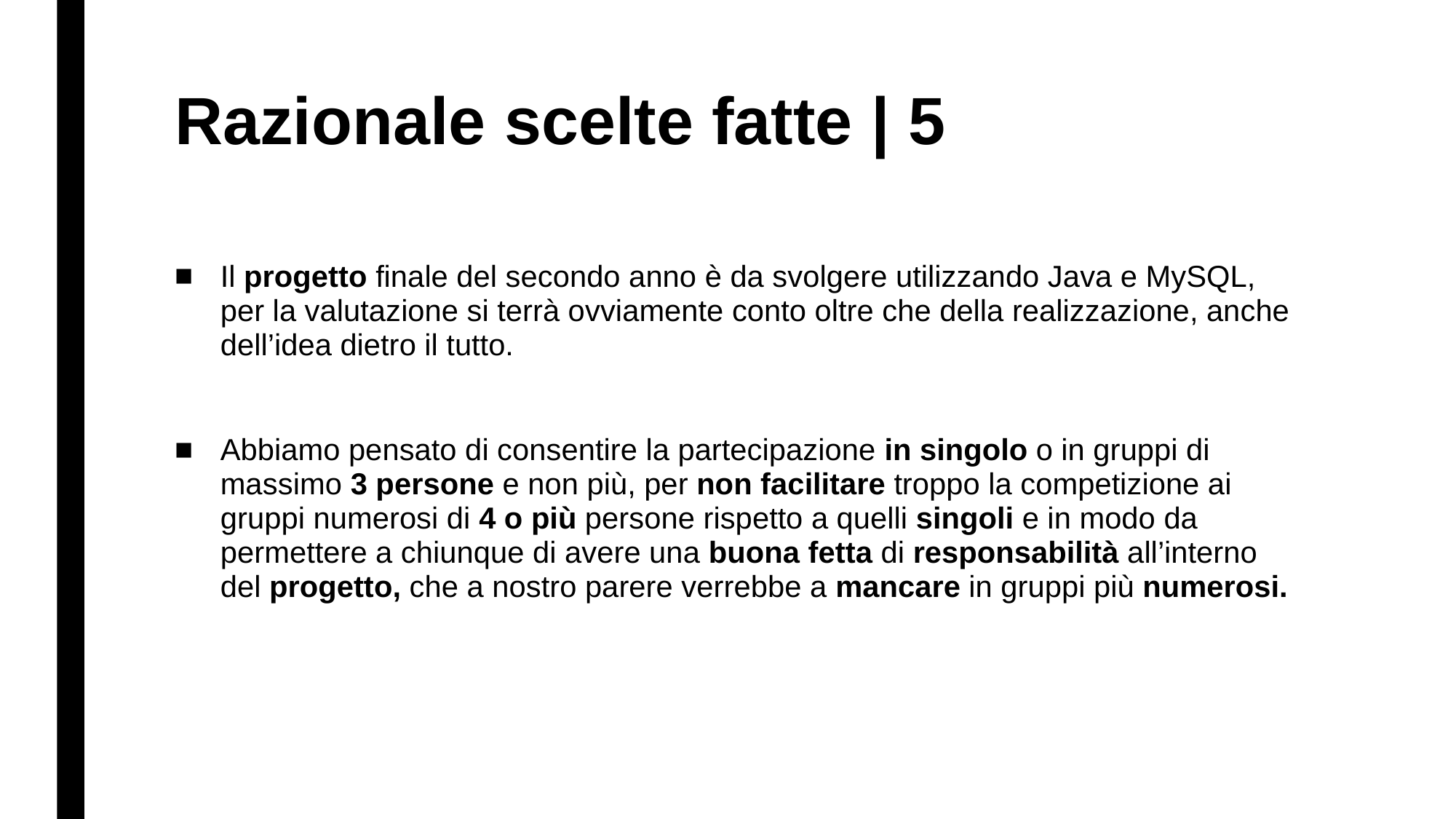

# Razionale scelte fatte | 5
Il progetto finale del secondo anno è da svolgere utilizzando Java e MySQL, per la valutazione si terrà ovviamente conto oltre che della realizzazione, anche dell’idea dietro il tutto.

Abbiamo pensato di consentire la partecipazione in singolo o in gruppi di massimo 3 persone e non più, per non facilitare troppo la competizione ai gruppi numerosi di 4 o più persone rispetto a quelli singoli e in modo da permettere a chiunque di avere una buona fetta di responsabilità all’interno del progetto, che a nostro parere verrebbe a mancare in gruppi più numerosi.